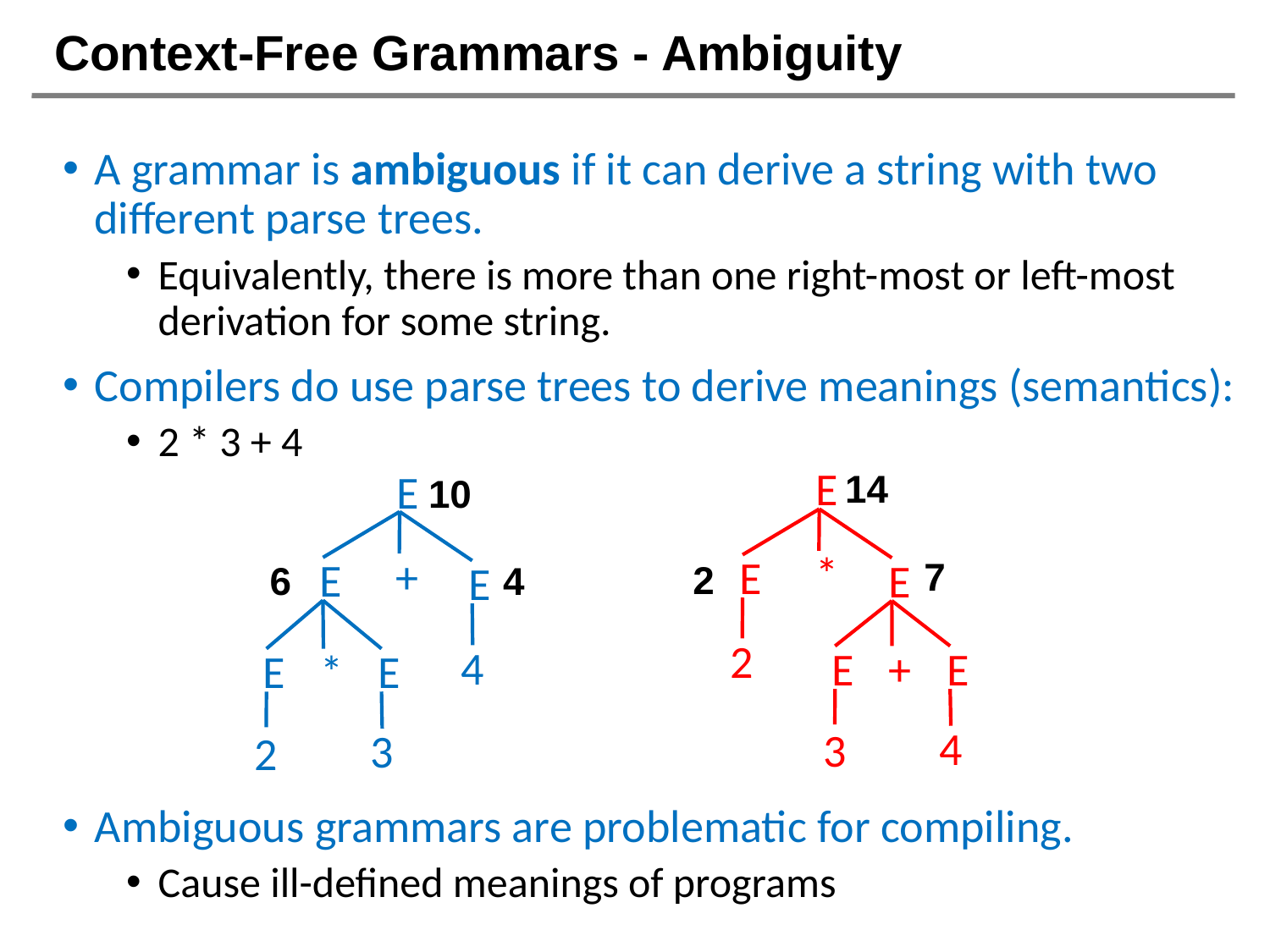

# Context-Free Grammars - Ambiguity
A grammar is ambiguous if it can derive a string with two different parse trees.
Equivalently, there is more than one right-most or left-most derivation for some string.
Compilers do use parse trees to derive meanings (semantics):
2 * 3 + 4
14
10
E
*
E
E
2
+
E
E
4
3
E
+
E
E
4
*
E
E
3
2
7
2
6
4
Ambiguous grammars are problematic for compiling.
Cause ill-defined meanings of programs